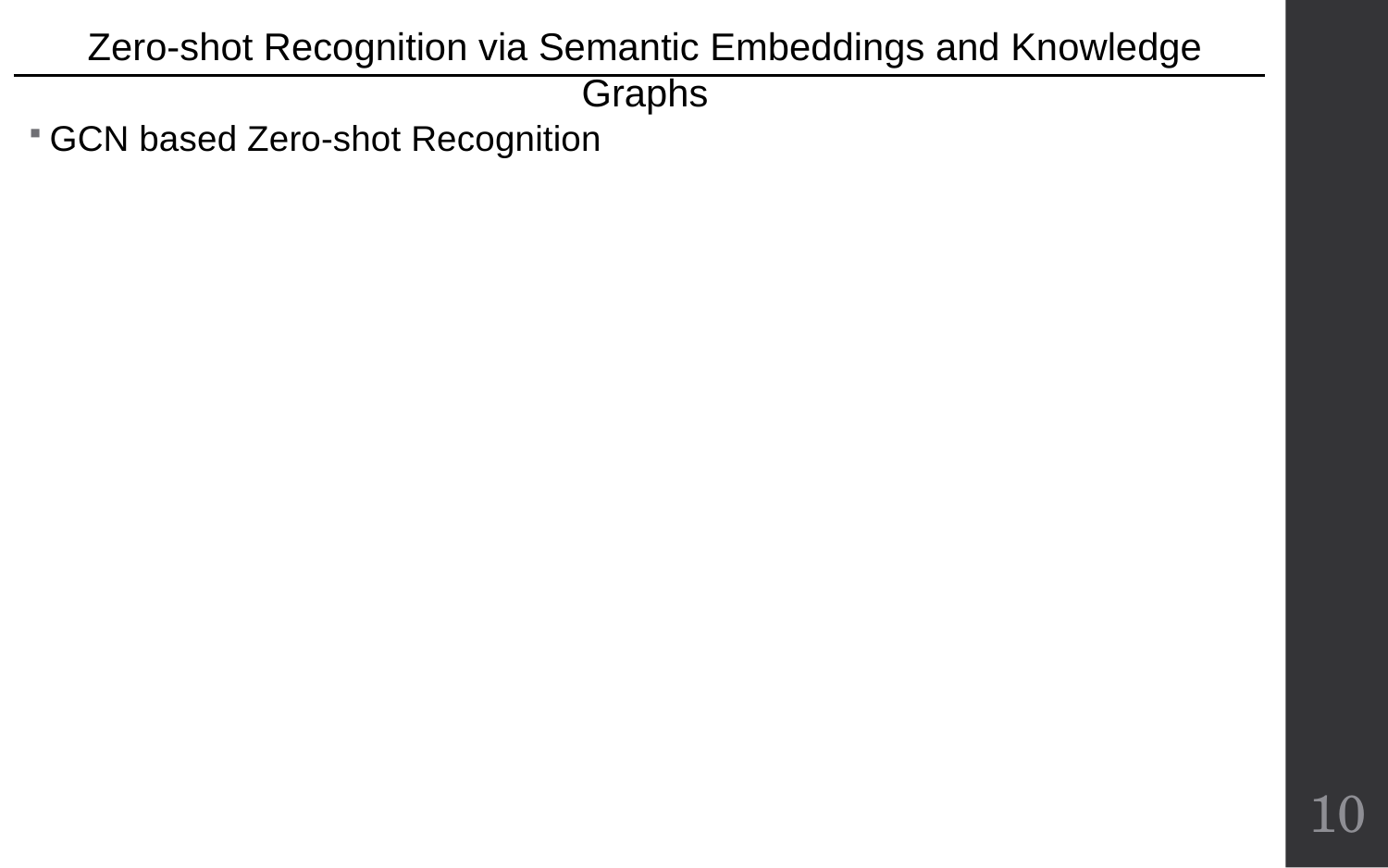

Zero-shot Recognition via Semantic Embeddings and Knowledge Graphs
GCN based Zero-shot Recognition
10